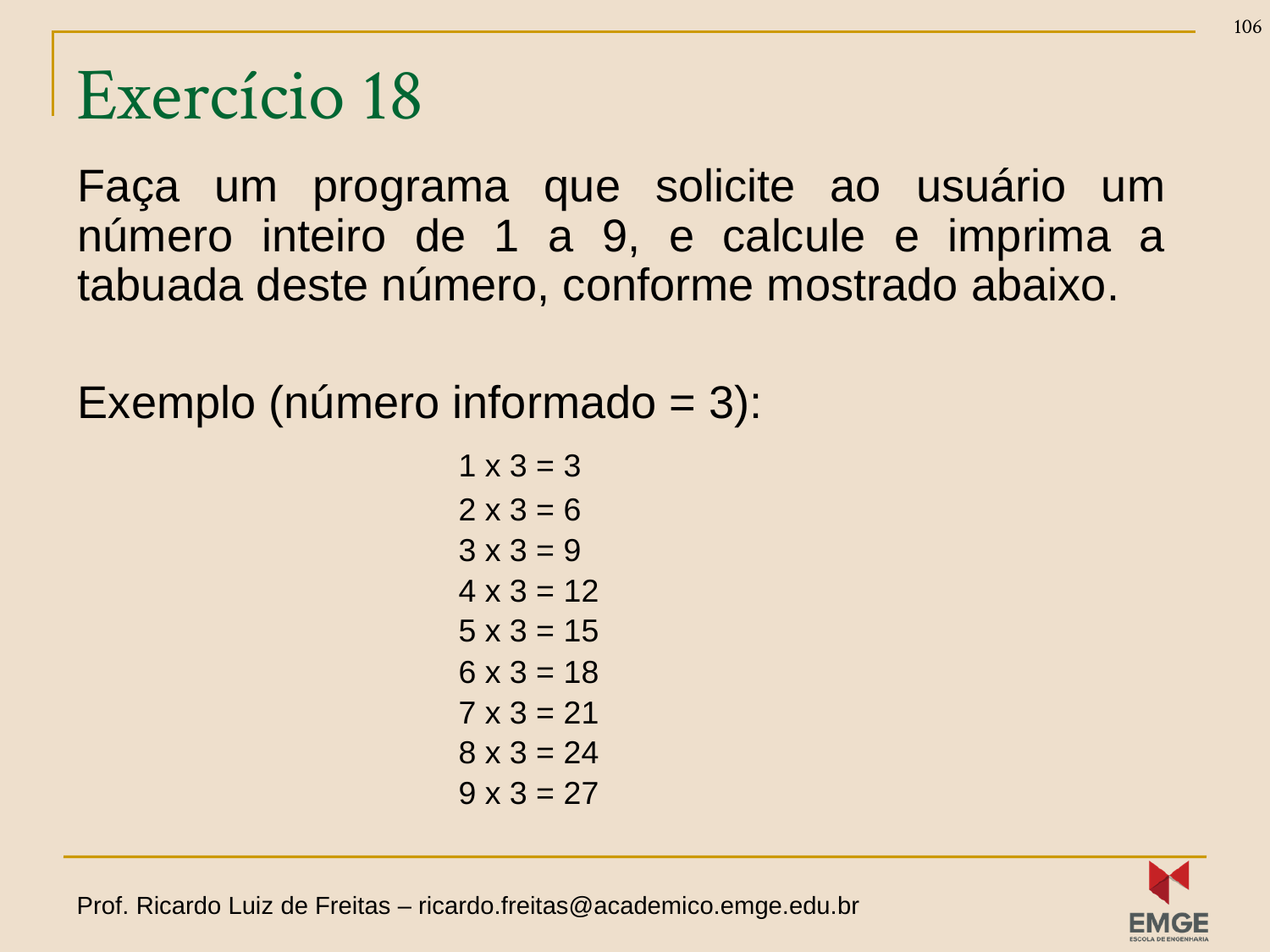

106
# Exercício 18
Faça um programa que solicite ao usuário um número inteiro de 1 a 9, e calcule e imprima a tabuada deste número, conforme mostrado abaixo.

Exemplo (número informado = 3):
			1 x 3 = 3
			2 x 3 = 6
			3 x 3 = 9
			4 x 3 = 12
			5 x 3 = 15
			6 x 3 = 18
			7 x 3 = 21
			8 x 3 = 24
			9 x 3 = 27